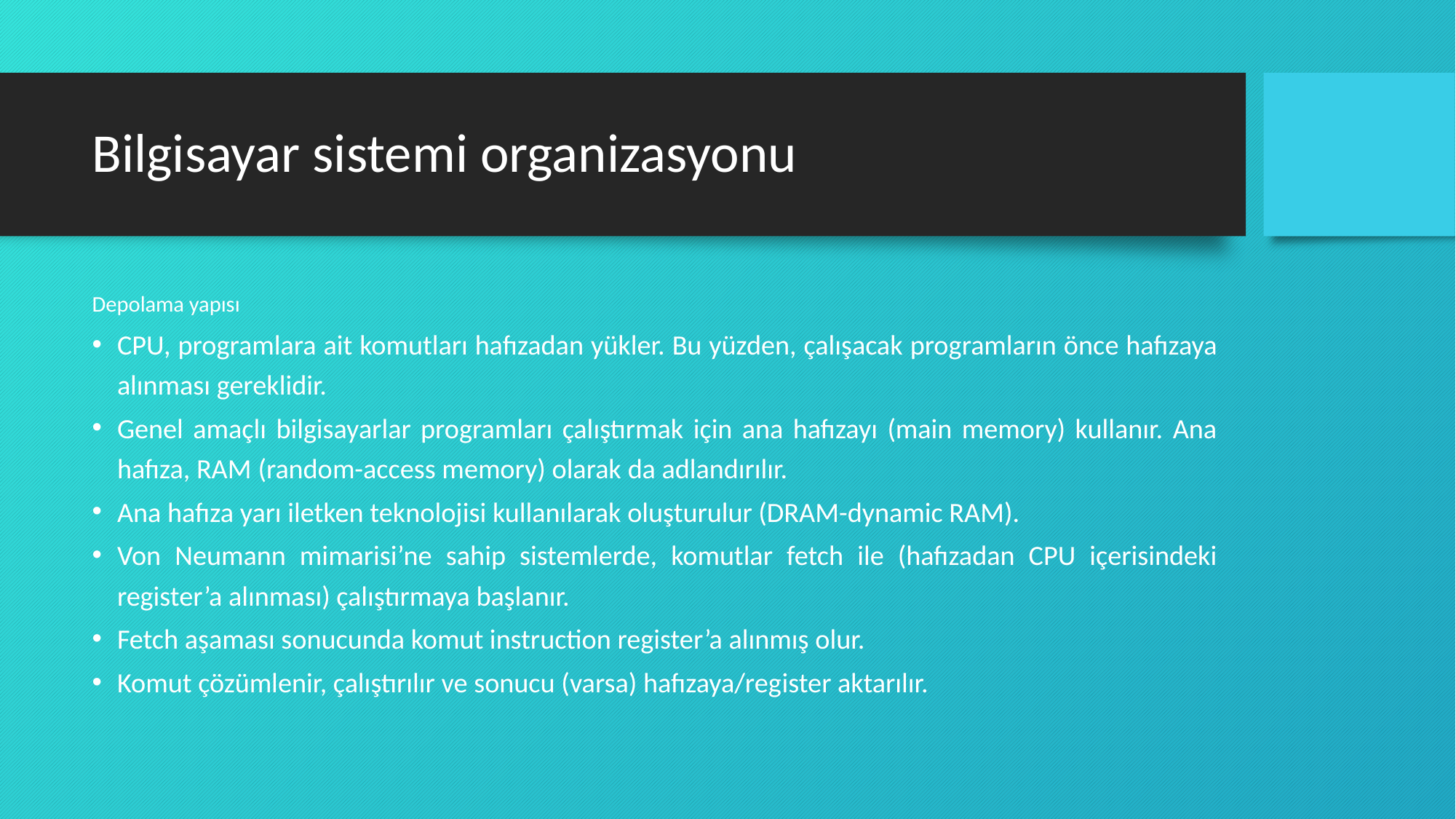

# Bilgisayar sistemi organizasyonu
Depolama yapısı
CPU, programlara ait komutları hafızadan yükler. Bu yüzden, çalışacak programların önce hafızaya alınması gereklidir.
Genel amaçlı bilgisayarlar programları çalıştırmak için ana hafızayı (main memory) kullanır. Ana hafıza, RAM (random-access memory) olarak da adlandırılır.
Ana hafıza yarı iletken teknolojisi kullanılarak oluşturulur (DRAM-dynamic RAM).
Von Neumann mimarisi’ne sahip sistemlerde, komutlar fetch ile (hafızadan CPU içerisindeki register’a alınması) çalıştırmaya başlanır.
Fetch aşaması sonucunda komut instruction register’a alınmış olur.
Komut çözümlenir, çalıştırılır ve sonucu (varsa) hafızaya/register aktarılır.